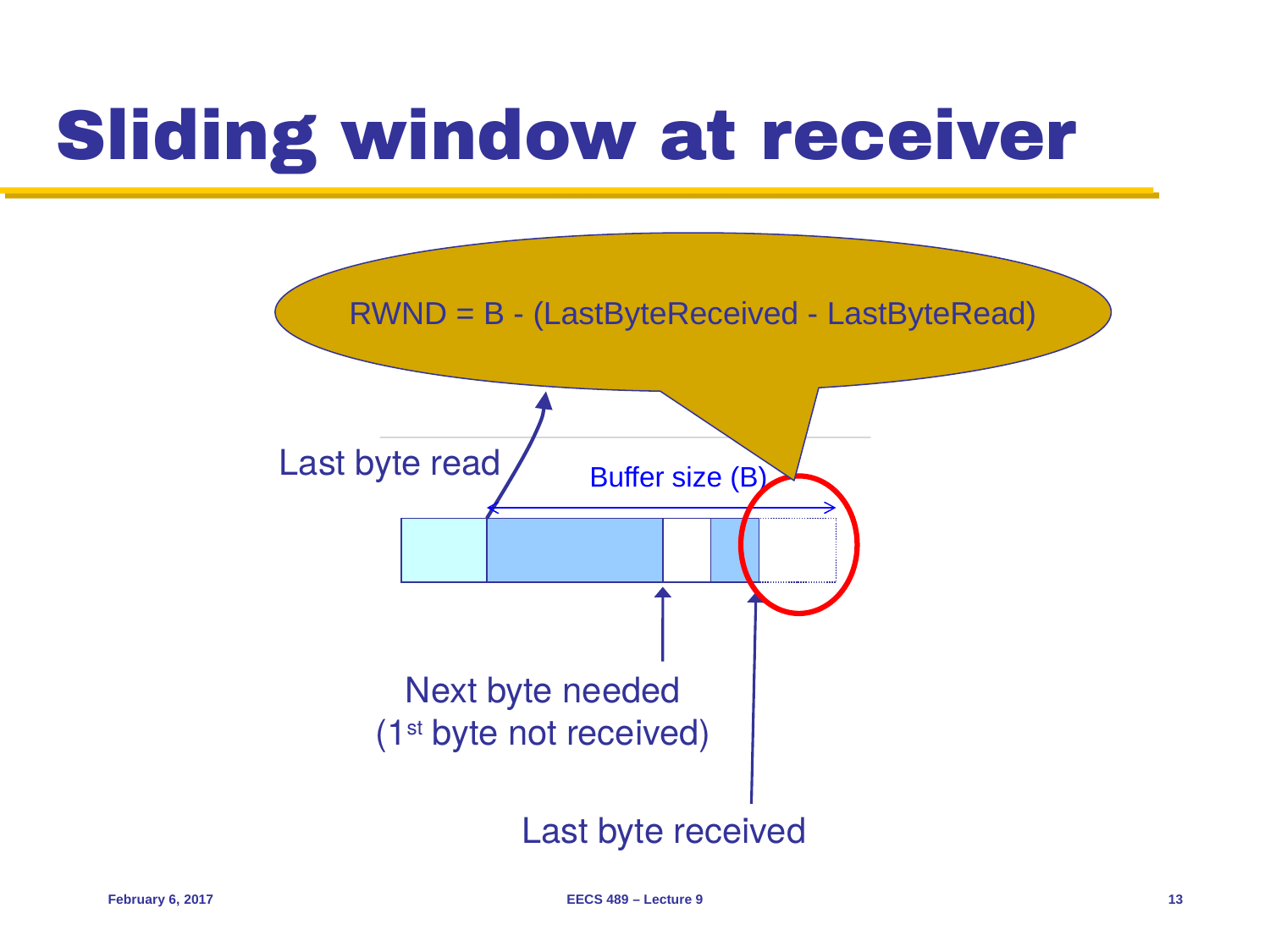

# Sliding window at receiver
RWND = B - (LastByteReceived - LastByteRead)

Receiving process

Last byte read

Buffer size (B)

Next byte needed
(1st byte not received)

Last byte received
February 6, 2017
EECS 489 – Lecture 9
13